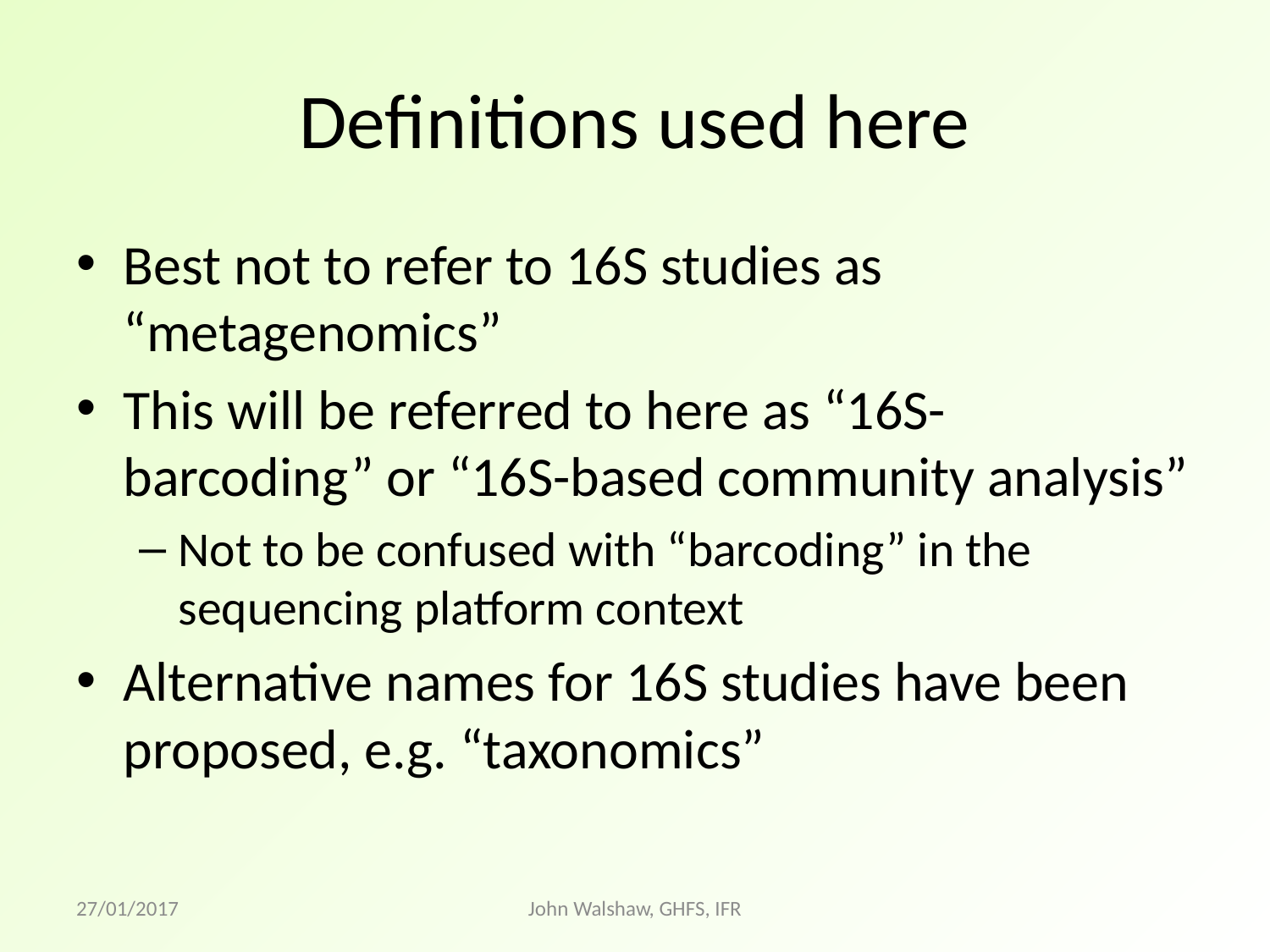

# Definitions used here
Best not to refer to 16S studies as “metagenomics”
This will be referred to here as “16S-barcoding” or “16S-based community analysis”
Not to be confused with “barcoding” in the sequencing platform context
Alternative names for 16S studies have been proposed, e.g. “taxonomics”

27/01/2017
John Walshaw, GHFS, IFR